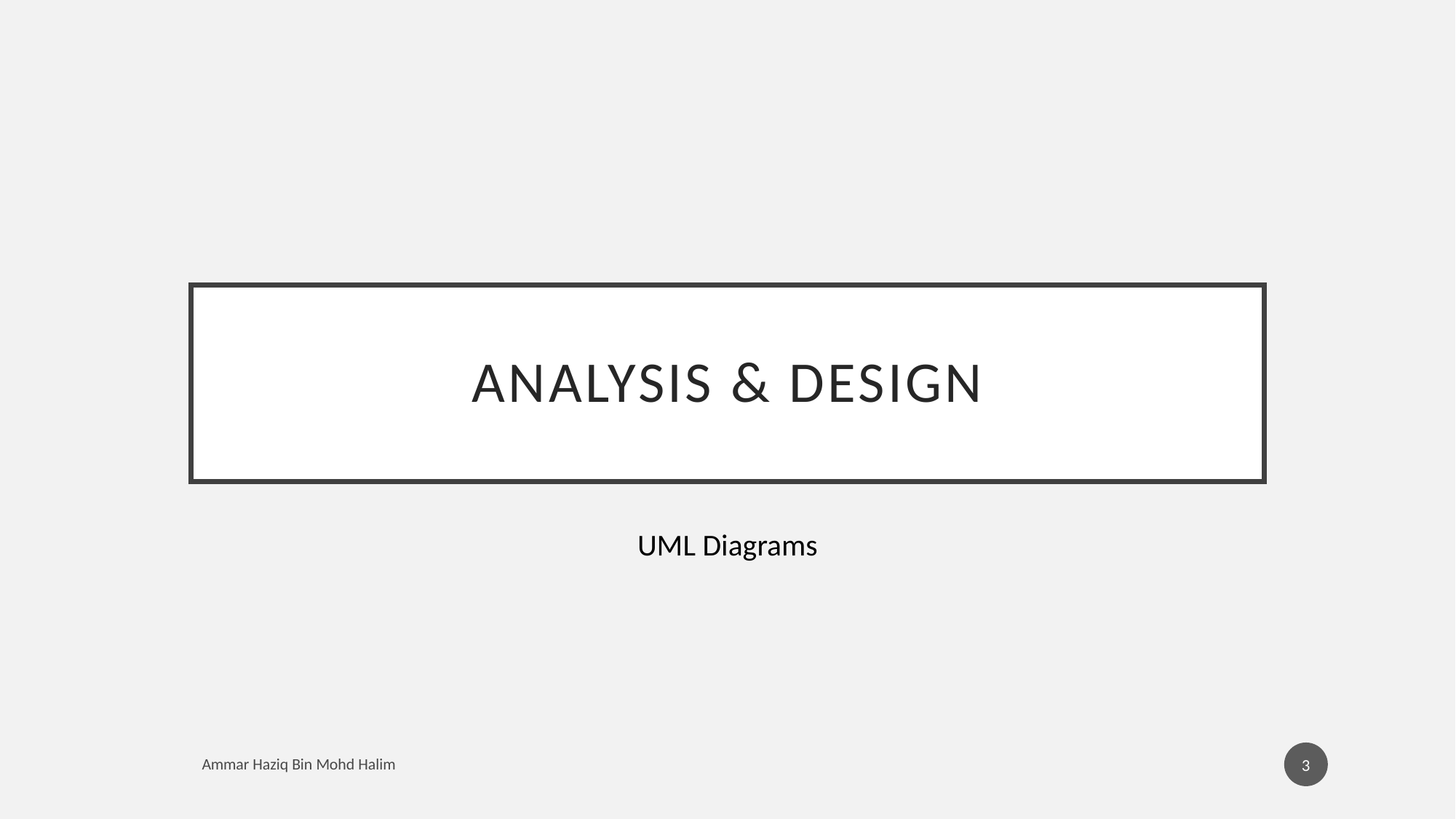

# Analysis & Design
UML Diagrams
3
Ammar Haziq Bin Mohd Halim